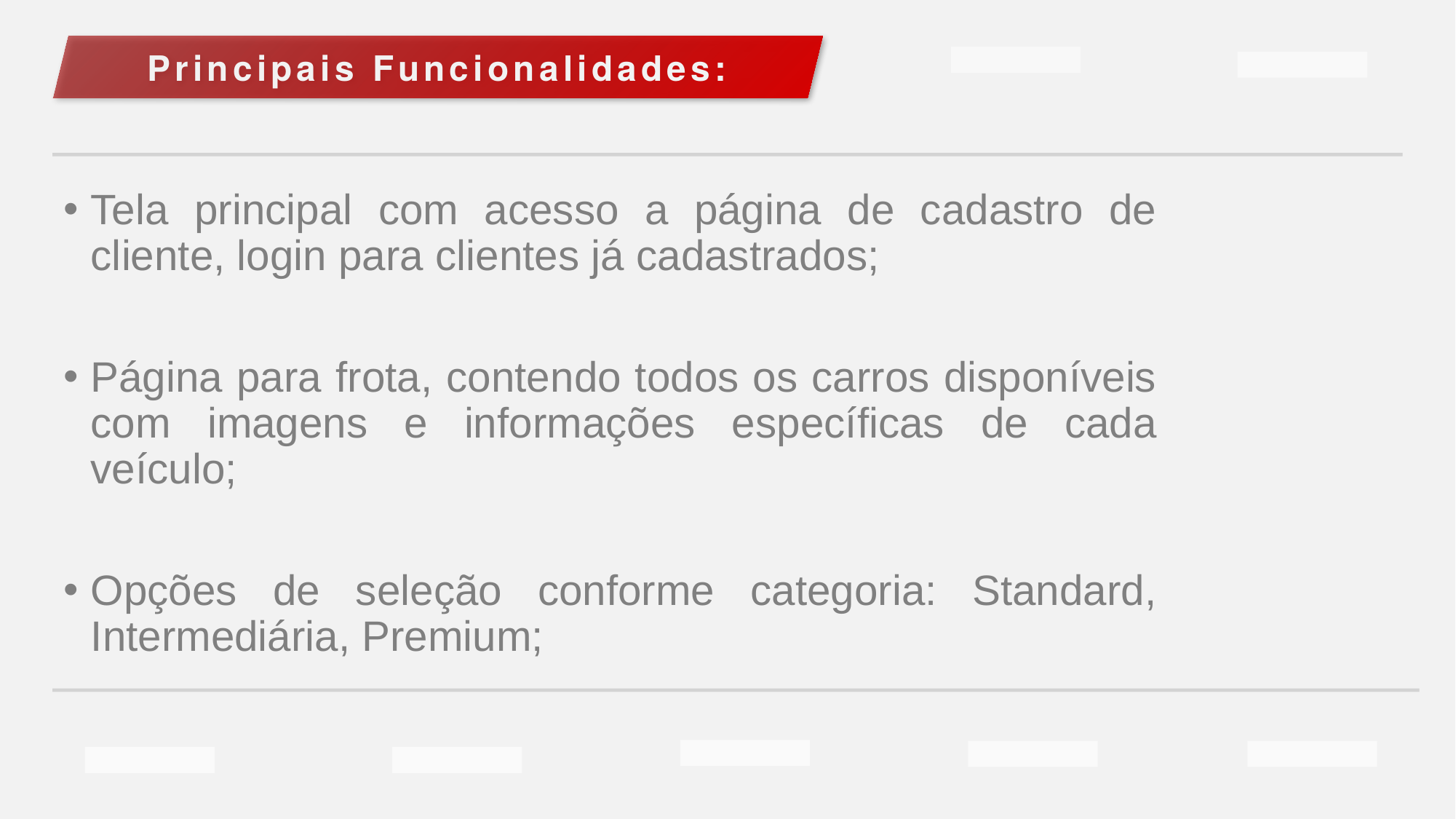

Principais Funcionalidades:

Tela principal com acesso a página de cadastro de cliente, login para clientes já cadastrados;

Página para frota, contendo todos os carros disponíveis com imagens e informações específicas de cada veículo;

Opções de seleção conforme categoria: Standard, Intermediária, Premium;